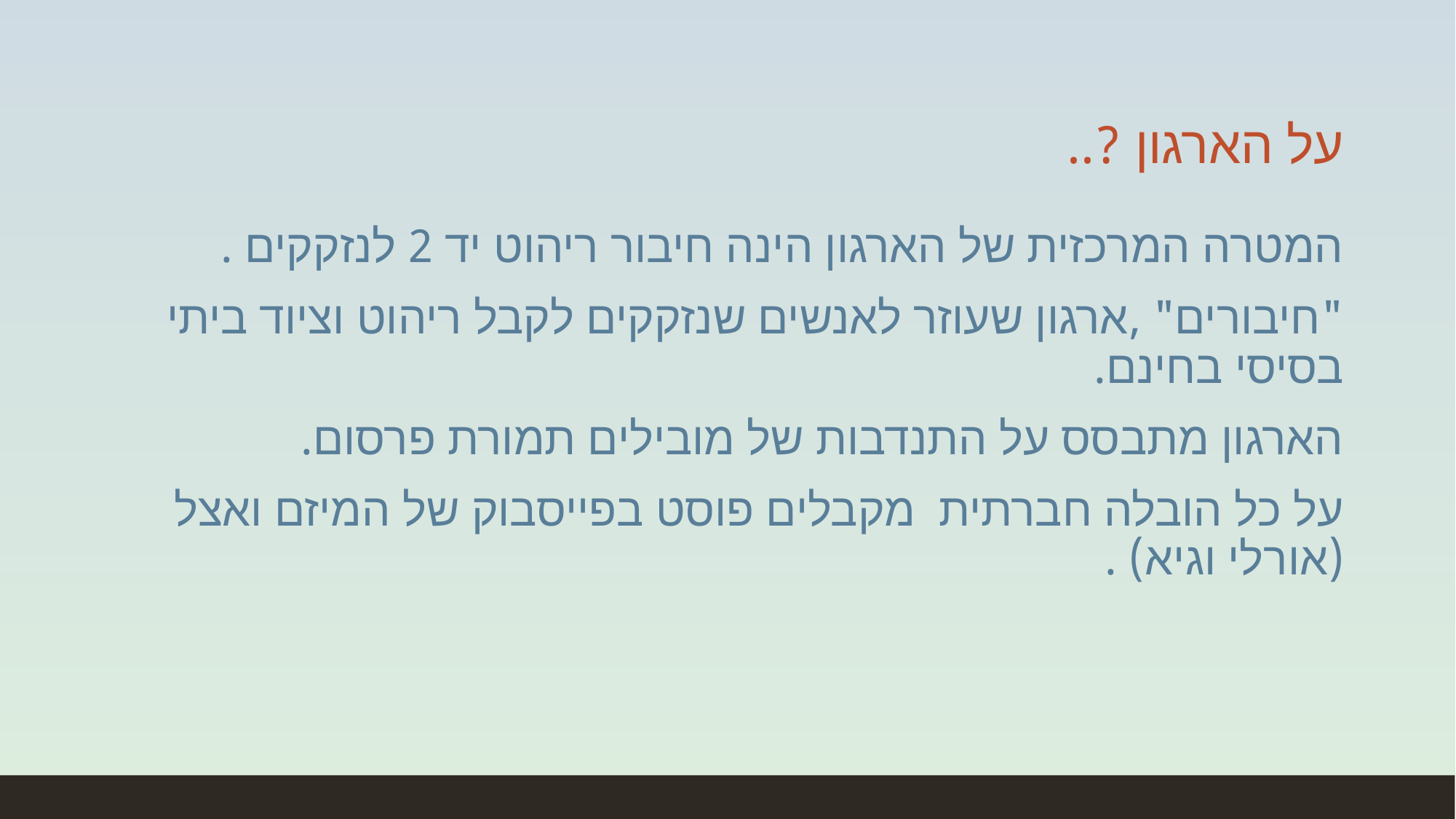

# על הארגון ?..
המטרה המרכזית של הארגון הינה חיבור ריהוט יד 2 לנזקקים .
"חיבורים" ,ארגון שעוזר לאנשים שנזקקים לקבל ריהוט וציוד ביתי בסיסי בחינם.
הארגון מתבסס על התנדבות של מובילים תמורת פרסום.
על כל הובלה חברתית  מקבלים פוסט בפייסבוק של המיזם ואצל (אורלי וגיא) .